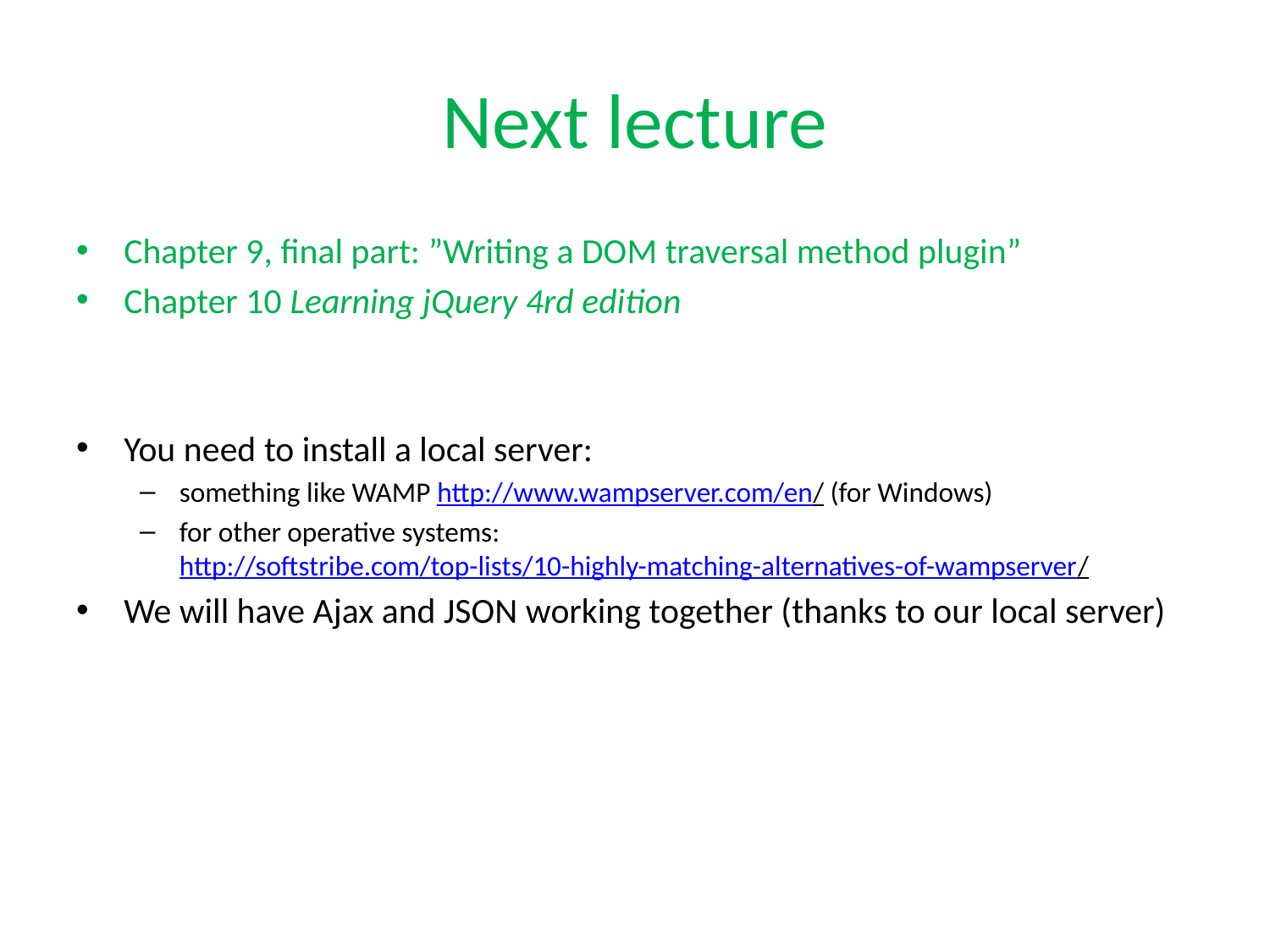

# Next lecture
Chapter 9, final part: ”Writing a DOM traversal method plugin”
Chapter 10 Learning jQuery 4rd edition

You need to install a local server:
something like WAMP http://www.wampserver.com/en/ (for Windows)
for other operative systems:
http://softstribe.com/top-lists/10-highly-matching-alternatives-of-wampserver/
We will have Ajax and JSON working together (thanks to our local server)